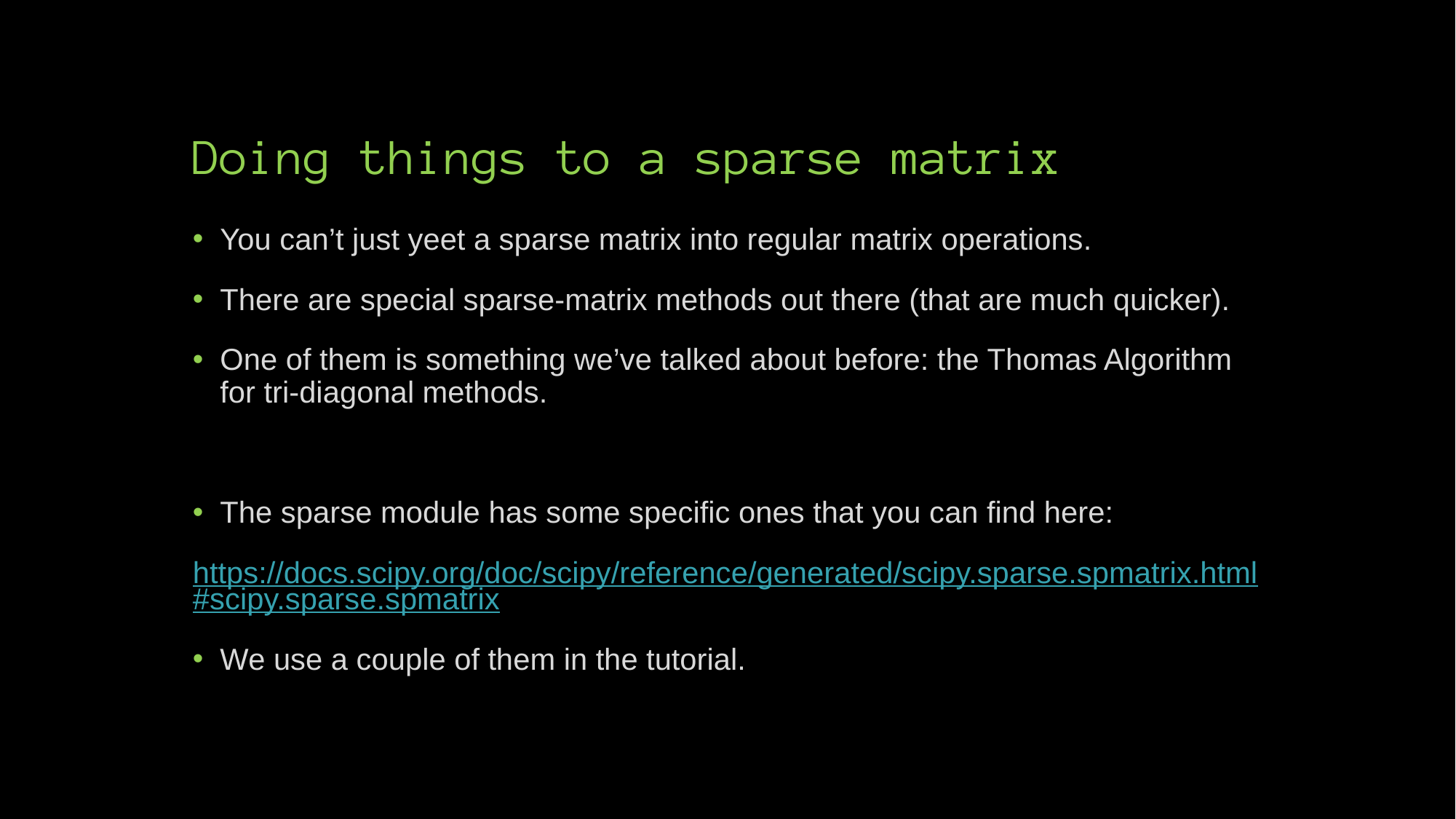

# Doing things to a sparse matrix
You can’t just yeet a sparse matrix into regular matrix operations.
There are special sparse-matrix methods out there (that are much quicker).
One of them is something we’ve talked about before: the Thomas Algorithm for tri-diagonal methods.

The sparse module has some specific ones that you can find here:
https://docs.scipy.org/doc/scipy/reference/generated/scipy.sparse.spmatrix.html#scipy.sparse.spmatrix
We use a couple of them in the tutorial.